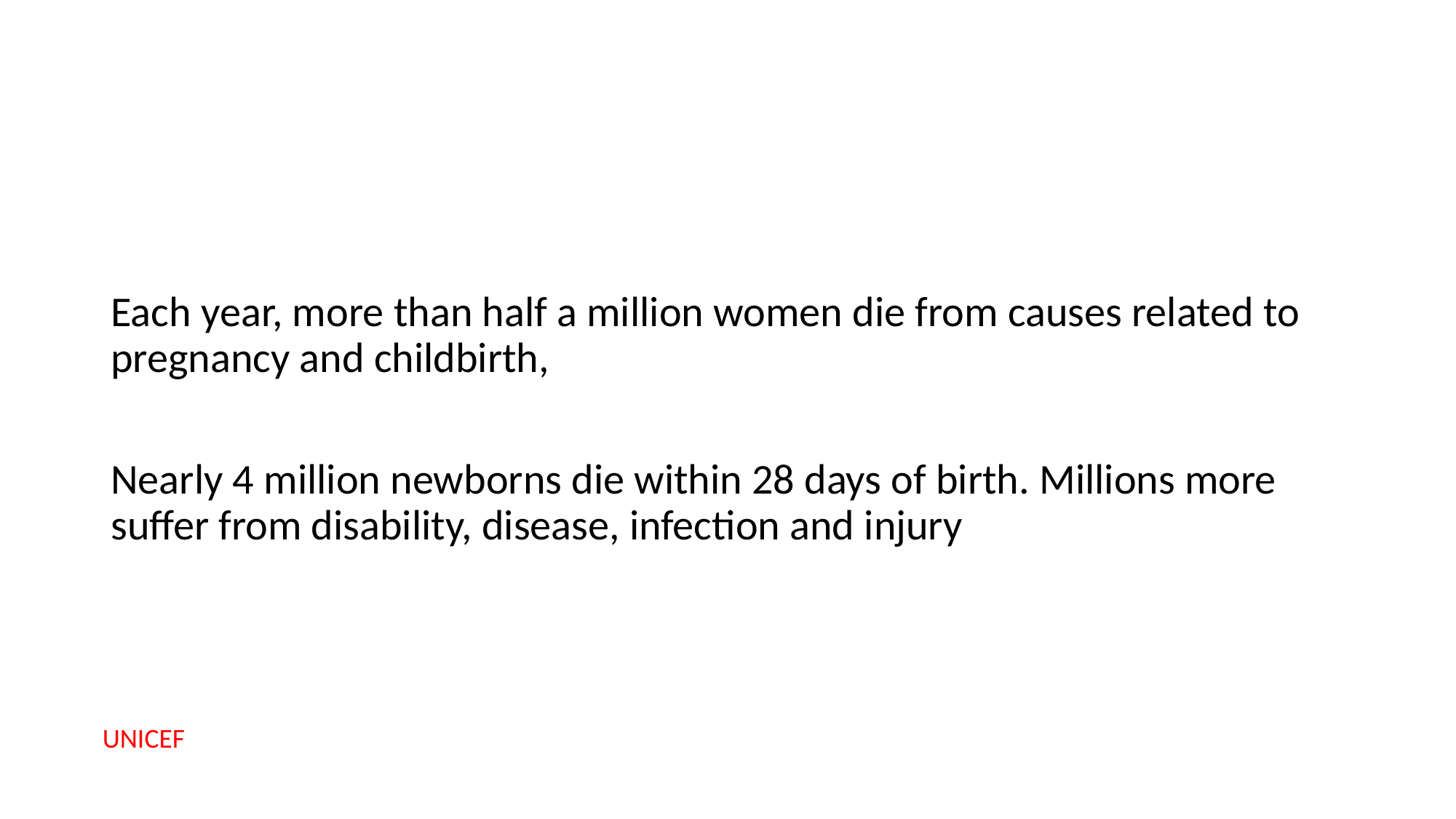

Each year, more than half a million women die from causes related to pregnancy and childbirth,

Nearly 4 million newborns die within 28 days of birth. Millions more suffer from disability, disease, infection and injury
UNICEF